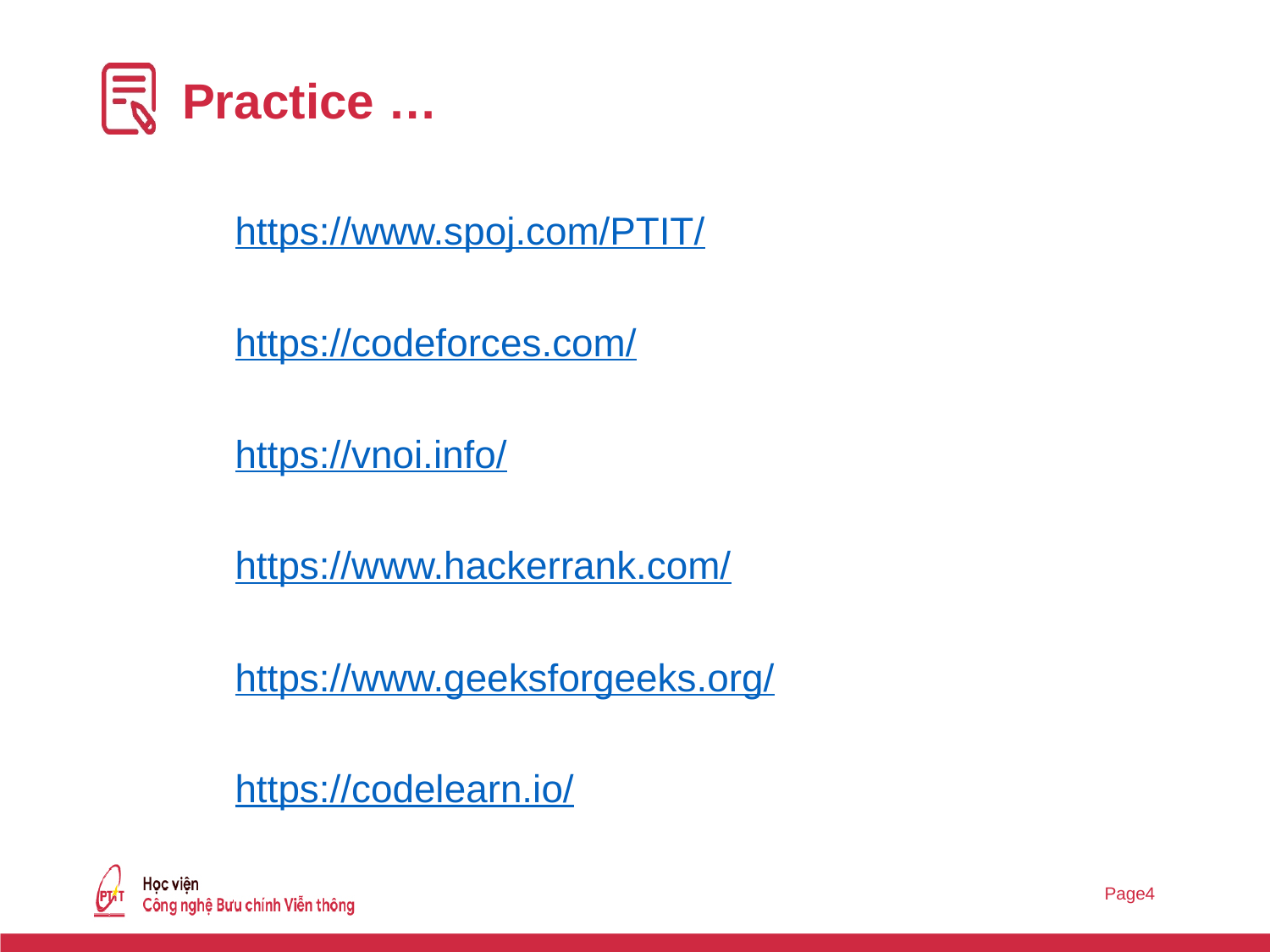

# Practice …
https://www.spoj.com/PTIT/

https://codeforces.com/

https://vnoi.info/

https://www.hackerrank.com/

https://www.geeksforgeeks.org/

https://codelearn.io/